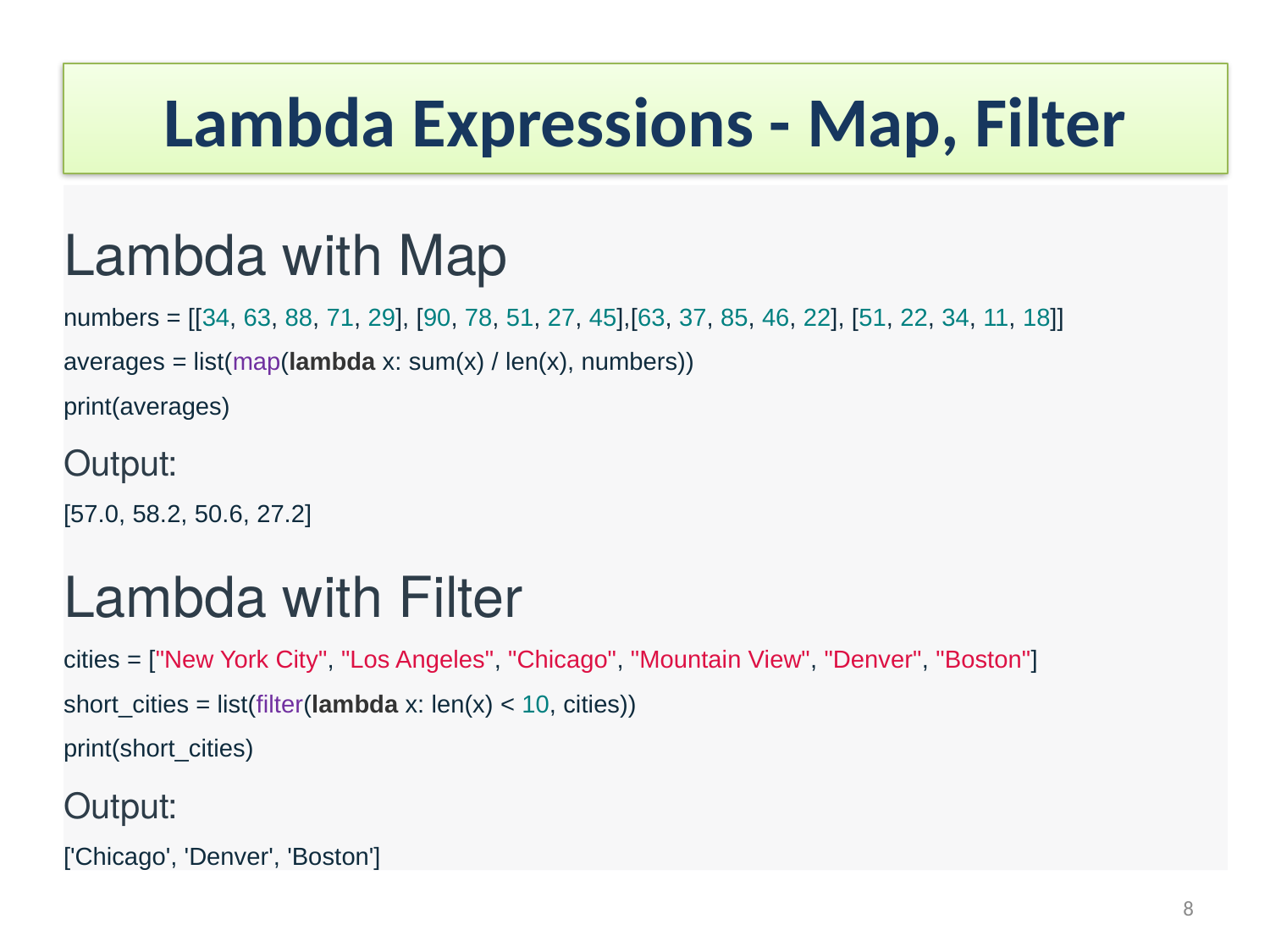

# Lambda Expressions - Map, Filter
Lambda with Map
numbers = [[34, 63, 88, 71, 29], [90, 78, 51, 27, 45],[63, 37, 85, 46, 22], [51, 22, 34, 11, 18]]
averages = list(map(lambda x: sum(x) / len(x), numbers))
print(averages)
Output:
[57.0, 58.2, 50.6, 27.2]
Lambda with Filter
cities = ["New York City", "Los Angeles", "Chicago", "Mountain View", "Denver", "Boston"]
short_cities = list(filter(lambda x: len(x) < 10, cities))
print(short_cities)
Output:
['Chicago', 'Denver', 'Boston']
8